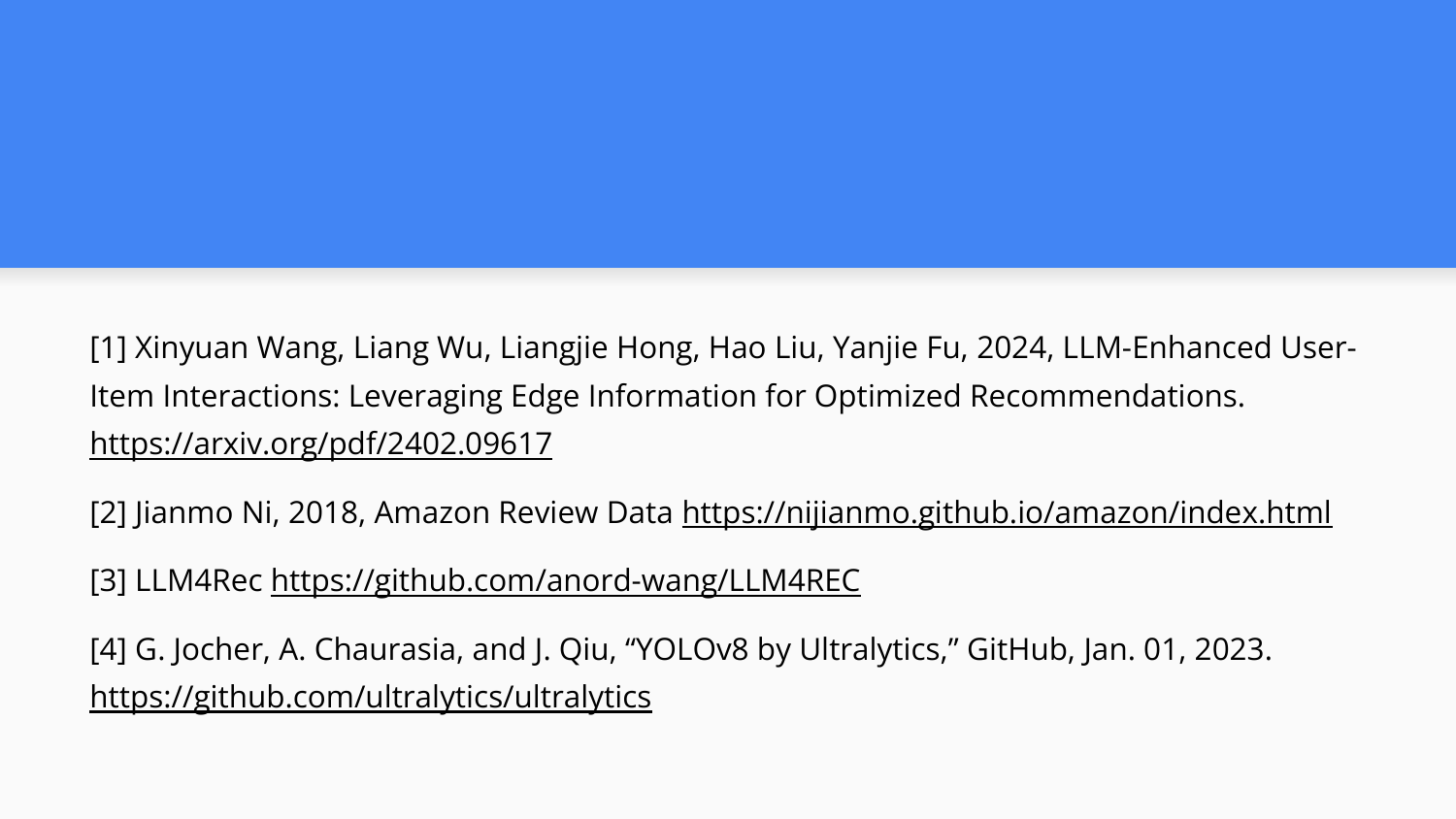

#
[1] Xinyuan Wang, Liang Wu, Liangjie Hong, Hao Liu, Yanjie Fu, 2024, LLM-Enhanced User-Item Interactions: Leveraging Edge Information for Optimized Recommendations. https://arxiv.org/pdf/2402.09617
[2] Jianmo Ni, 2018, Amazon Review Data https://nijianmo.github.io/amazon/index.html
[3] LLM4Rec https://github.com/anord-wang/LLM4REC
[4] G. Jocher, A. Chaurasia, and J. Qiu, “YOLOv8 by Ultralytics,” GitHub, Jan. 01, 2023. https://github.com/ultralytics/ultralytics